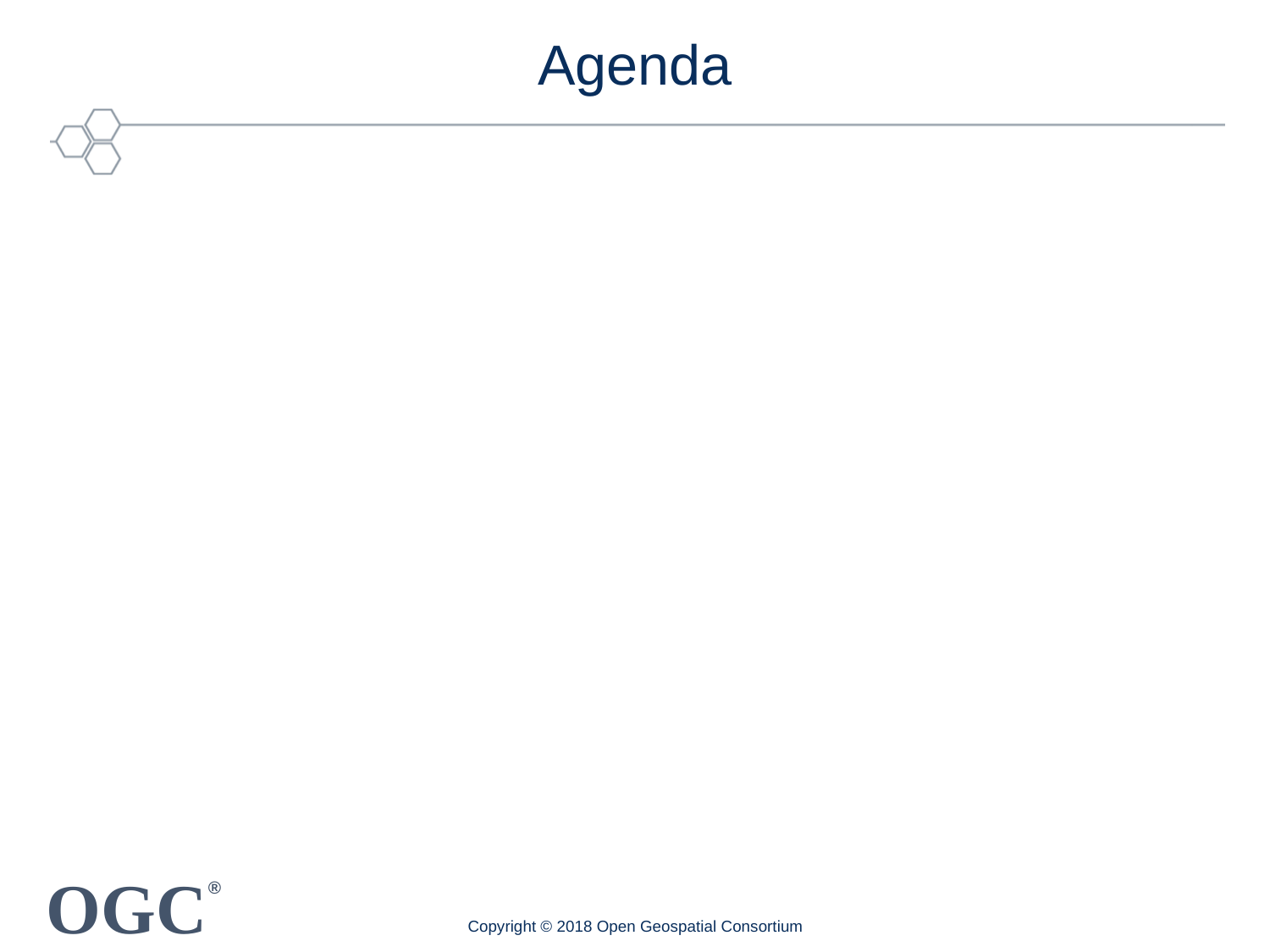

# Agenda

Copyright © 2018 Open Geospatial Consortium